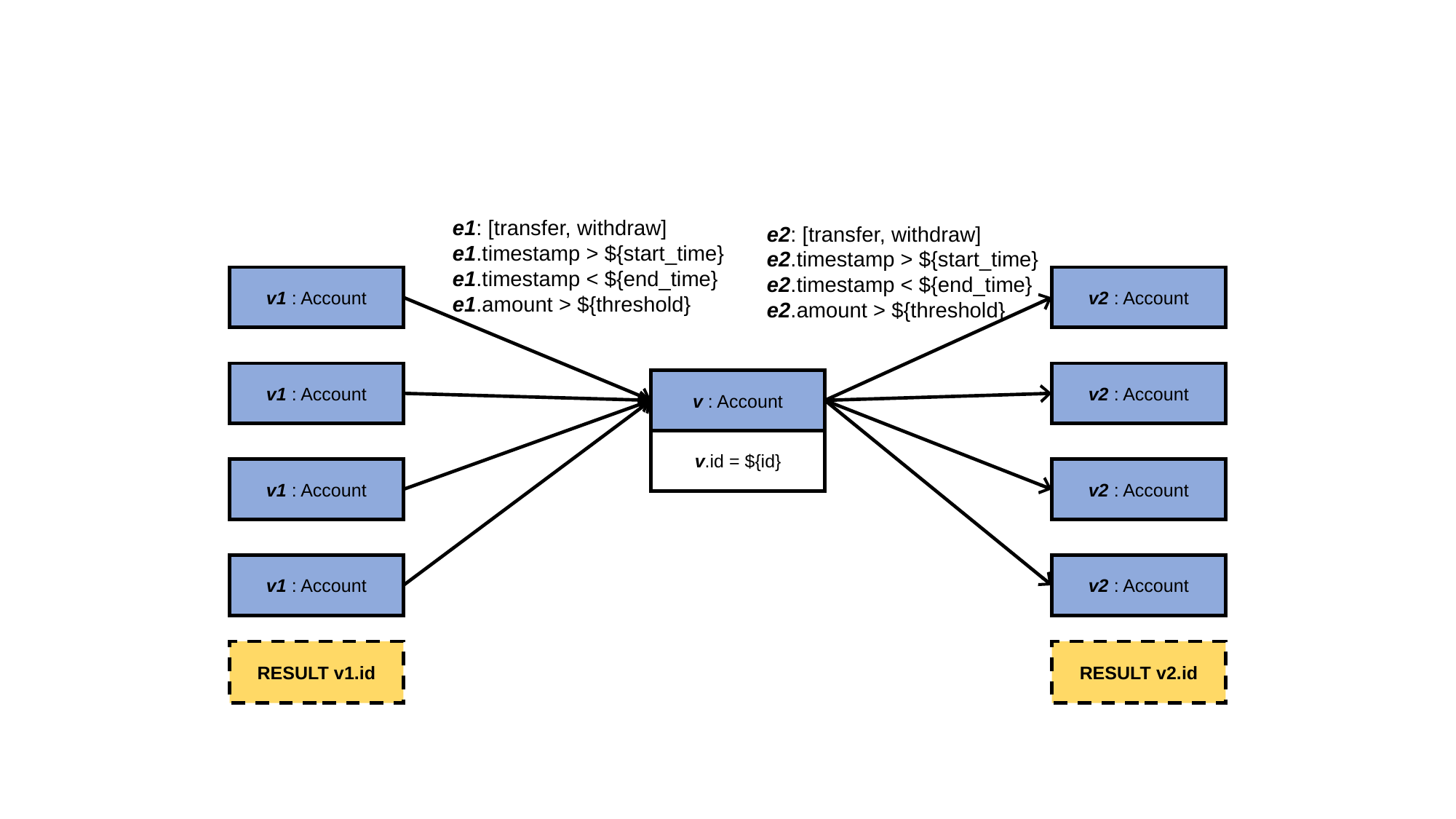

e1: [transfer, withdraw]
e1.timestamp > ${start_time}
e1.timestamp < ${end_time}
e1.amount > ${threshold}
e2: [transfer, withdraw]
e2.timestamp > ${start_time}
e2.timestamp < ${end_time}
e2.amount > ${threshold}
v1 : Account
v2 : Account
v1 : Account
v2 : Account
v : Account
v.id = ${id}
v1 : Account
v2 : Account
v1 : Account
v2 : Account
RESULT v1.id
RESULT v2.id